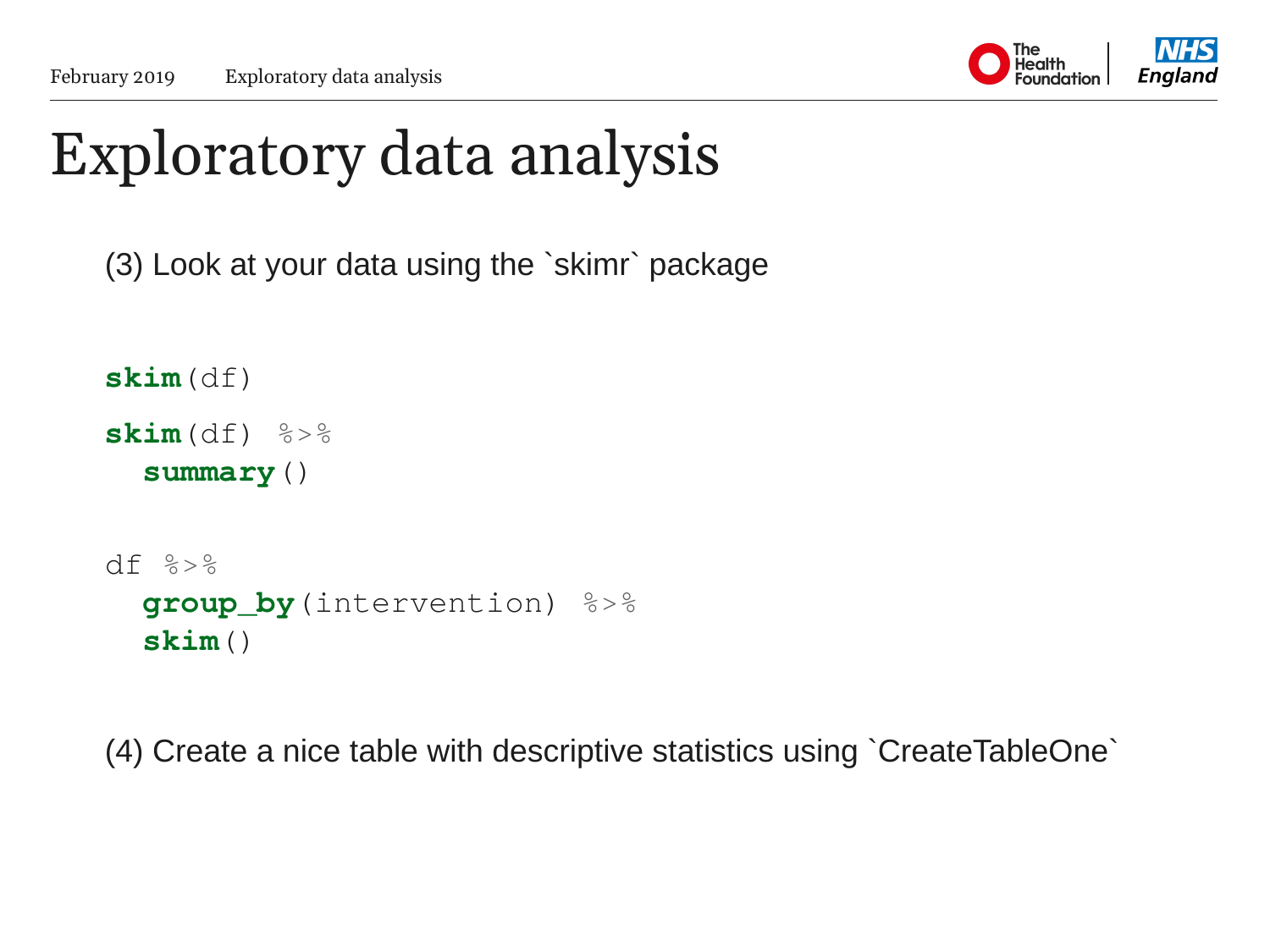

February 2019
Exploratory data analysis
# Exploratory data analysis

(3) Look at your data using the `skimr` package

skim(df)
skim(df) %>%
  summary()
df %>%
  group_by(intervention) %>%
  skim()

(4) Create a nice table with descriptive statistics using `CreateTableOne`